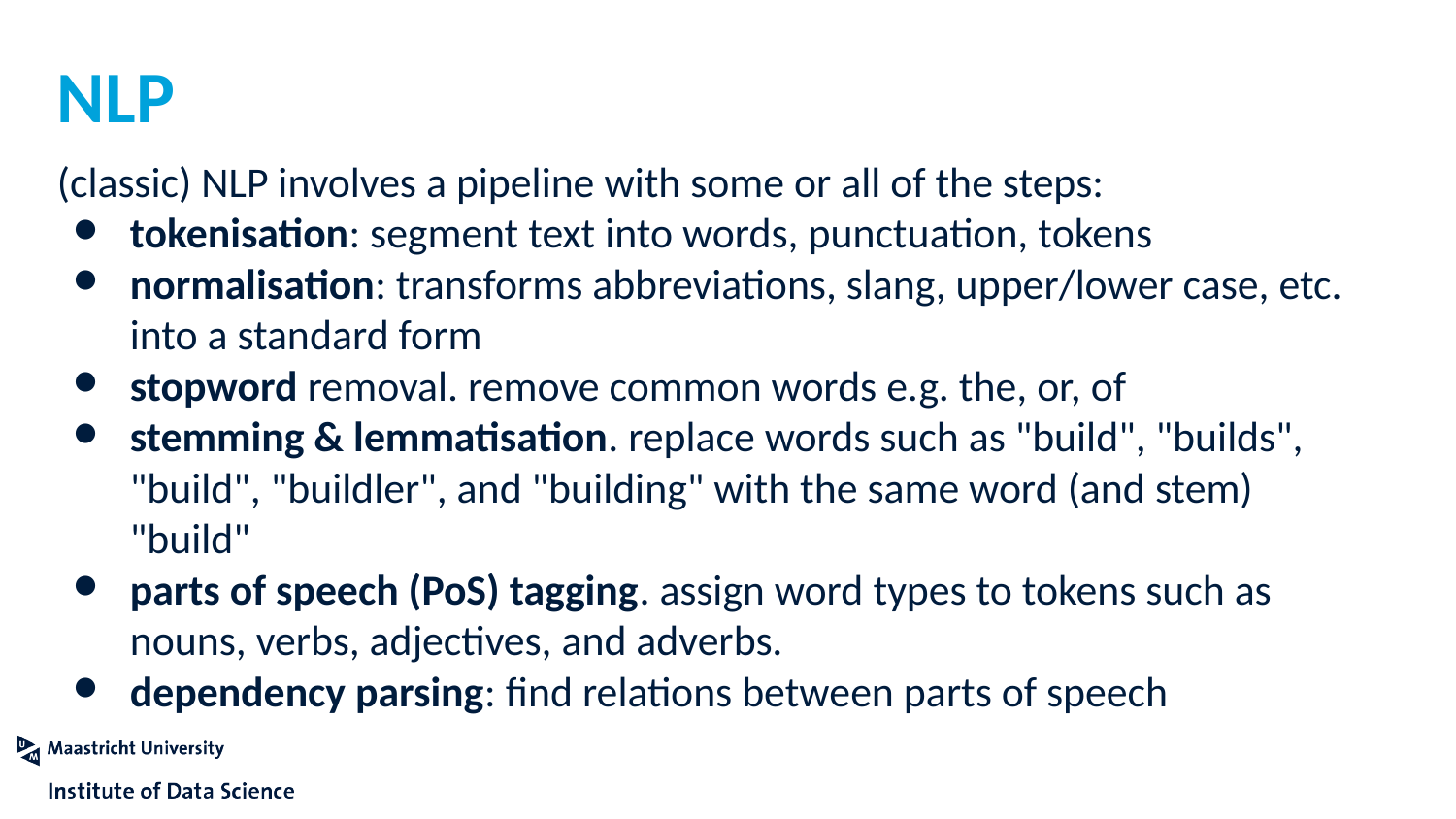

# NLP
(classic) NLP involves a pipeline with some or all of the steps:
tokenisation: segment text into words, punctuation, tokens
normalisation: transforms abbreviations, slang, upper/lower case, etc. into a standard form
stopword removal. remove common words e.g. the, or, of
stemming & lemmatisation. replace words such as "build", "builds", "build", "buildler", and "building" with the same word (and stem) "build"
parts of speech (PoS) tagging. assign word types to tokens such as nouns, verbs, adjectives, and adverbs.
dependency parsing: find relations between parts of speech